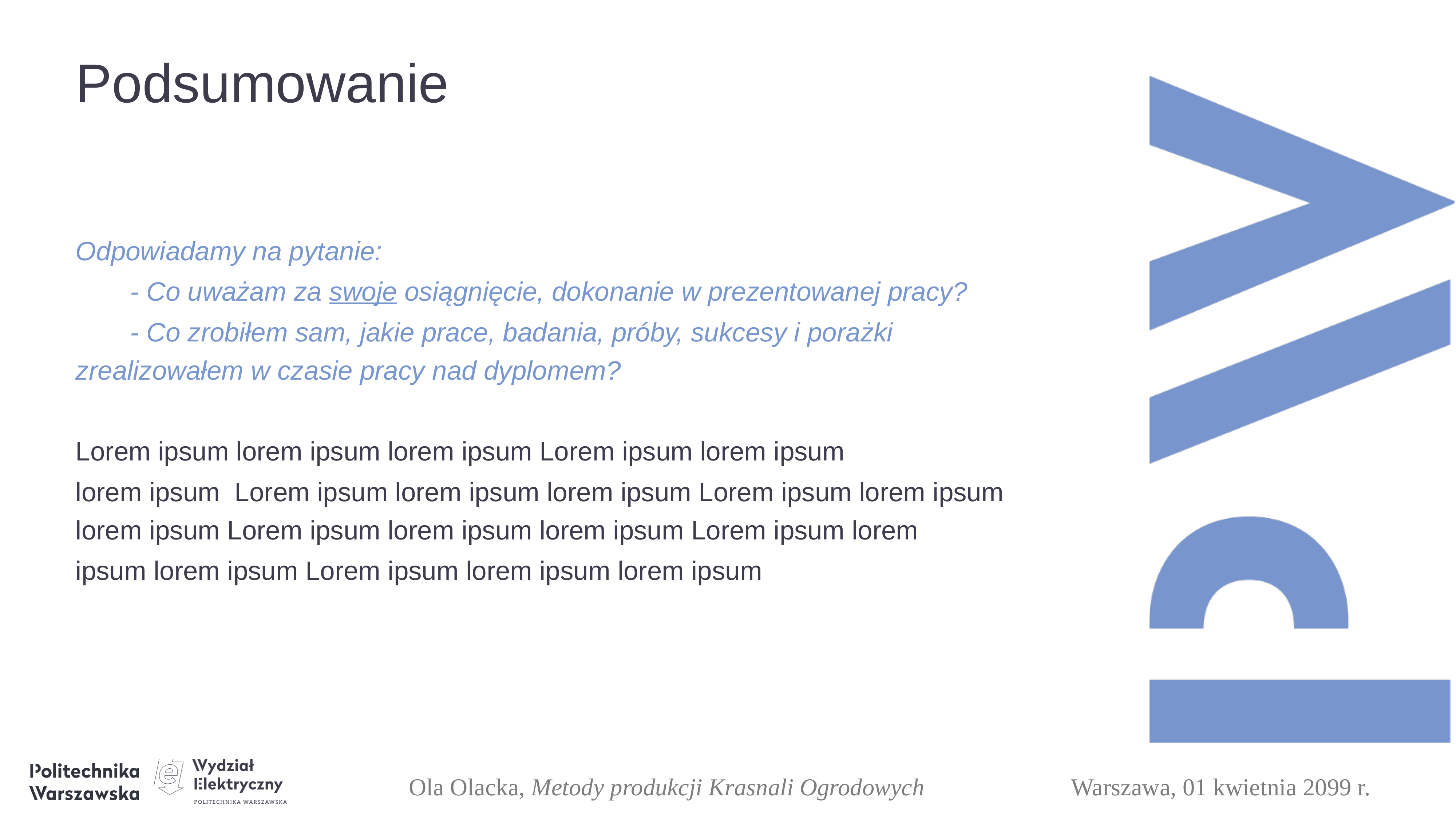

Podsumowanie
11
Odpowiadamy na pytanie:
	- Co uważam za swoje osiągnięcie, dokonanie w prezentowanej pracy?
	- Co zrobiłem sam, jakie prace, badania, próby, sukcesy i porażki zrealizowałem w czasie pracy nad dyplomem?

Lorem ipsum lorem ipsum lorem ipsum Lorem ipsum lorem ipsum
lorem ipsum  Lorem ipsum lorem ipsum lorem ipsum Lorem ipsum lorem ipsum lorem ipsum Lorem ipsum lorem ipsum lorem ipsum Lorem ipsum lorem
ipsum lorem ipsum Lorem ipsum lorem ipsum lorem ipsum